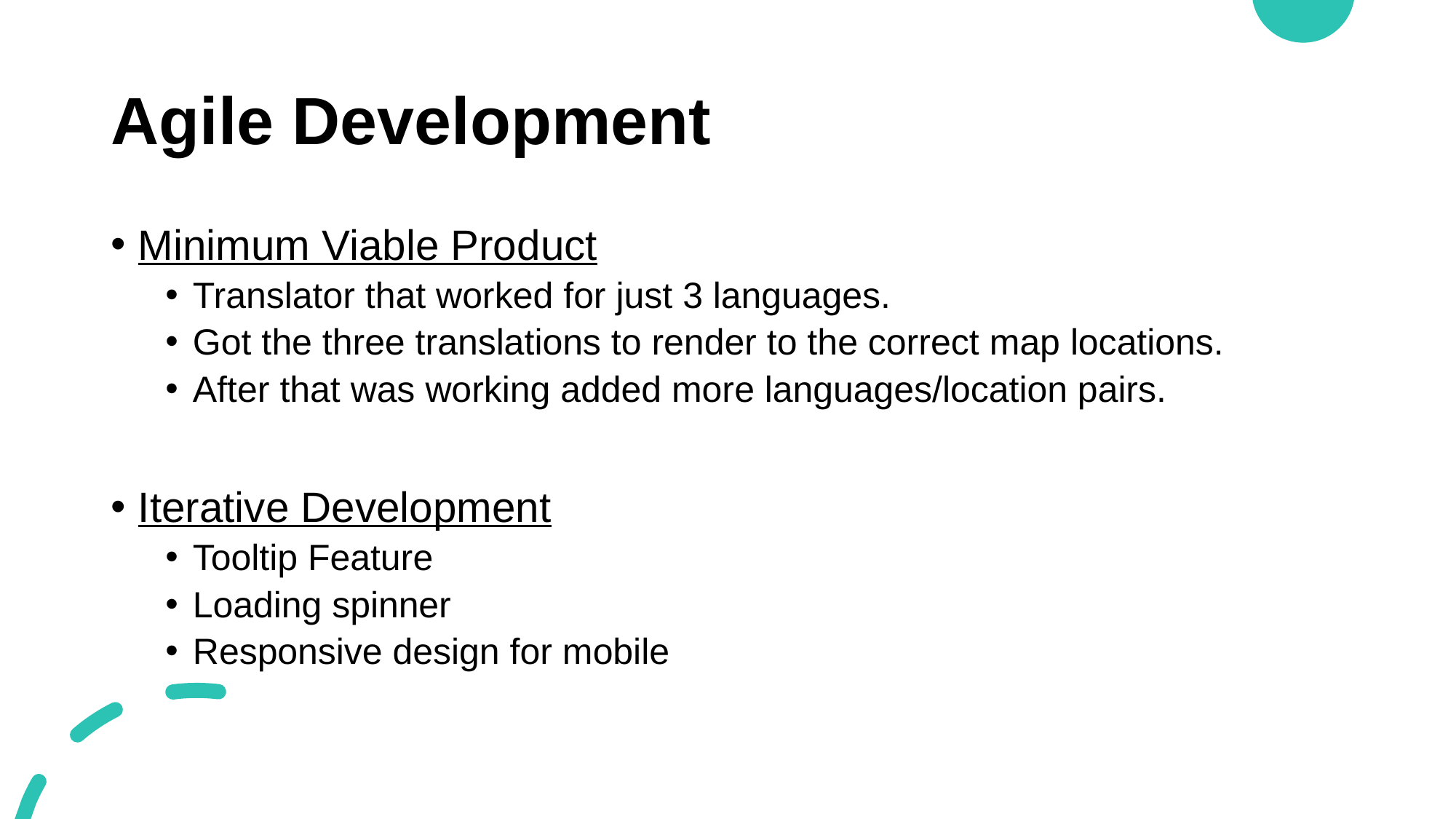

# Agile Development
Minimum Viable Product
Translator that worked for just 3 languages.
Got the three translations to render to the correct map locations.
After that was working added more languages/location pairs.

Iterative Development
Tooltip Feature
Loading spinner
Responsive design for mobile